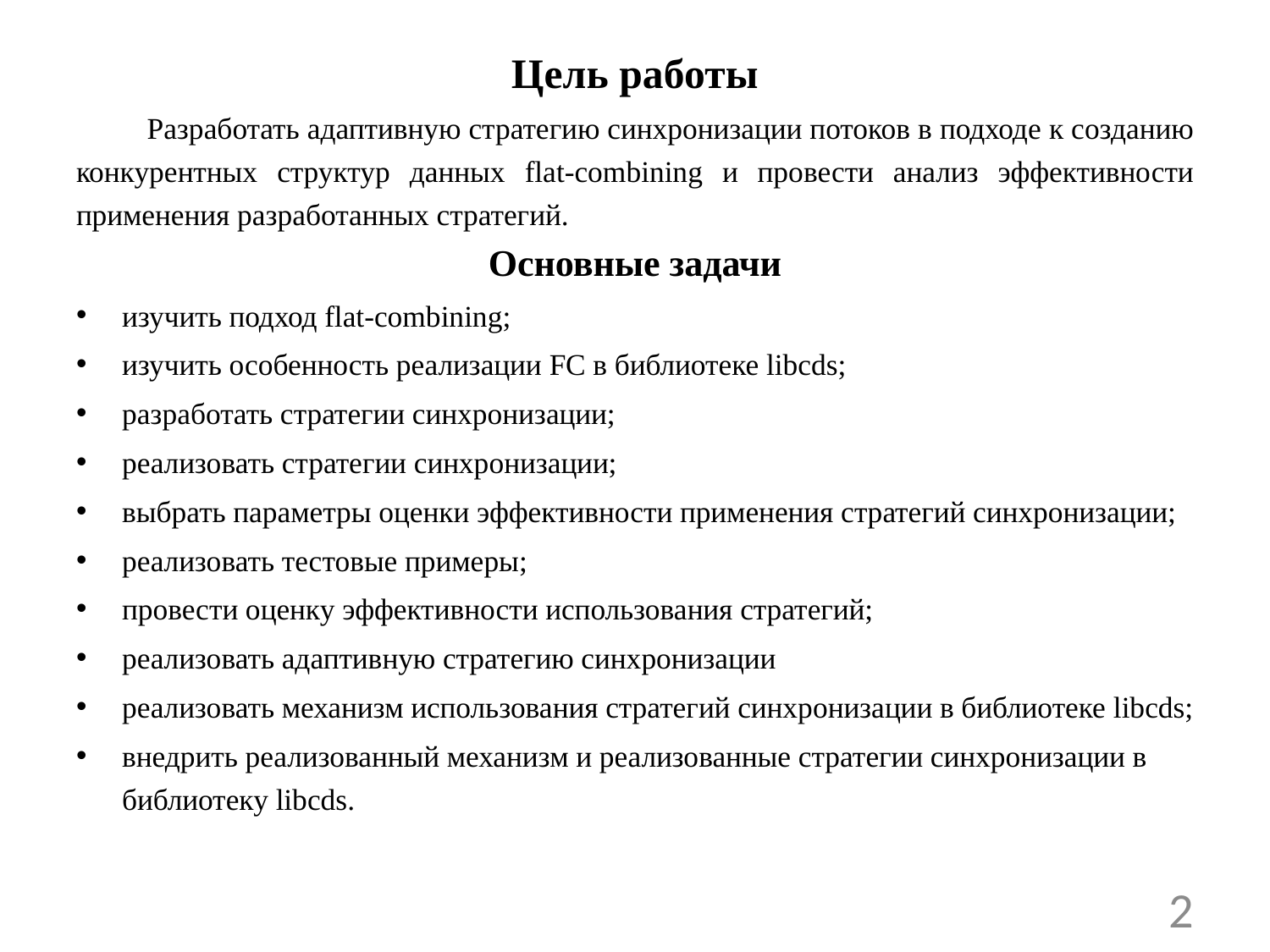

Цель работы
Разработать адаптивную стратегию синхронизации потоков в подходе к созданию конкурентных структур данных flat-combining и провести анализ эффективности применения разработанных стратегий.
Основные задачи
изучить подход flat-combining;
изучить особенность реализации FC в библиотеке libcds;
разработать стратегии синхронизации;
реализовать стратегии синхронизации;
выбрать параметры оценки эффективности применения стратегий синхронизации;
реализовать тестовые примеры;
провести оценку эффективности использования стратегий;
реализовать адаптивную стратегию синхронизации
реализовать механизм использования стратегий синхронизации в библиотеке libcds;
внедрить реализованный механизм и реализованные стратегии синхронизации в библиотеку libcds.

2